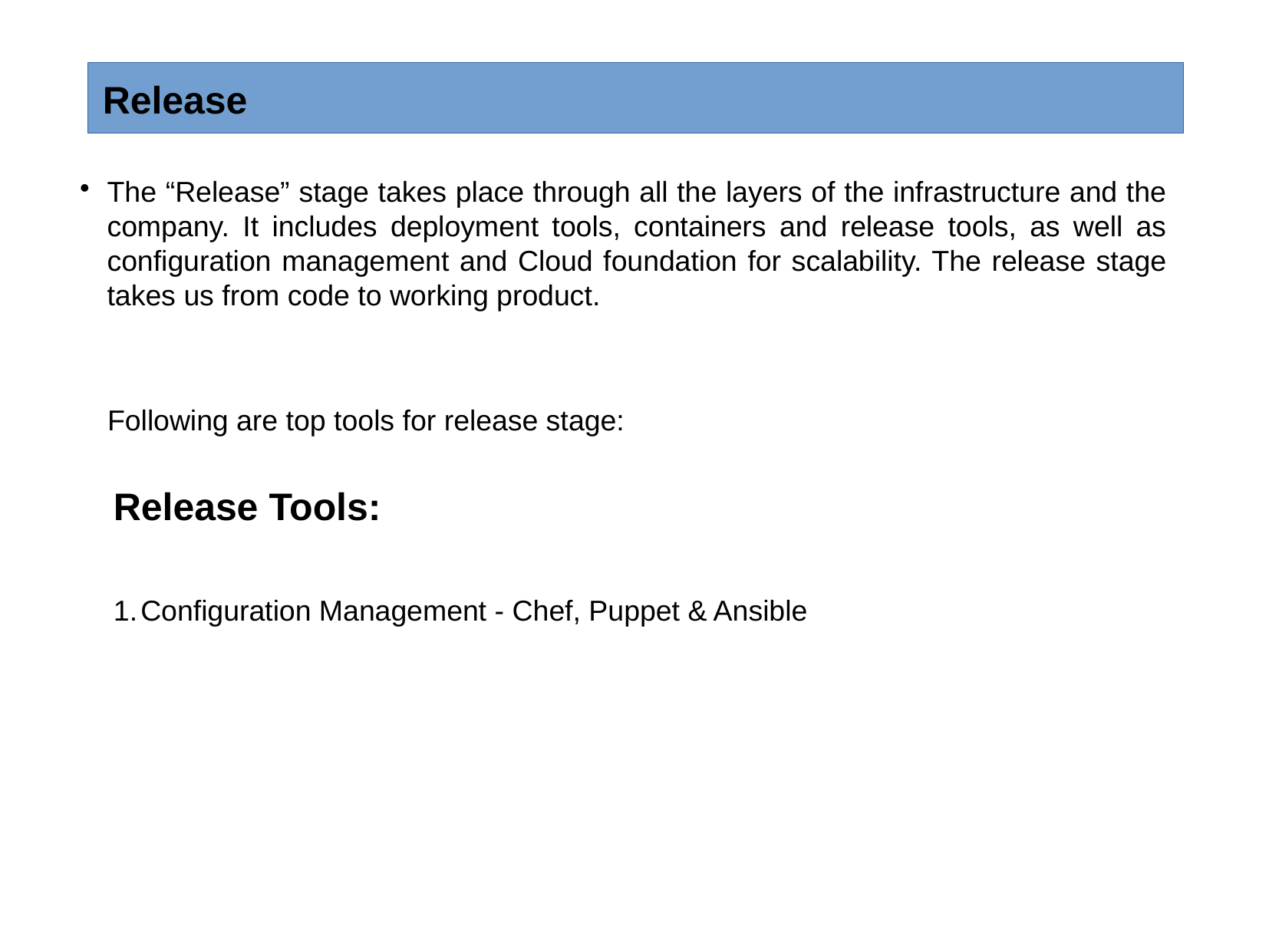

Release
The “Release” stage takes place through all the layers of the infrastructure and the company. It includes deployment tools, containers and release tools, as well as configuration management and Cloud foundation for scalability. The release stage takes us from code to working product.
Following are top tools for release stage:
Release Tools:

Configuration Management - Chef, Puppet & Ansible